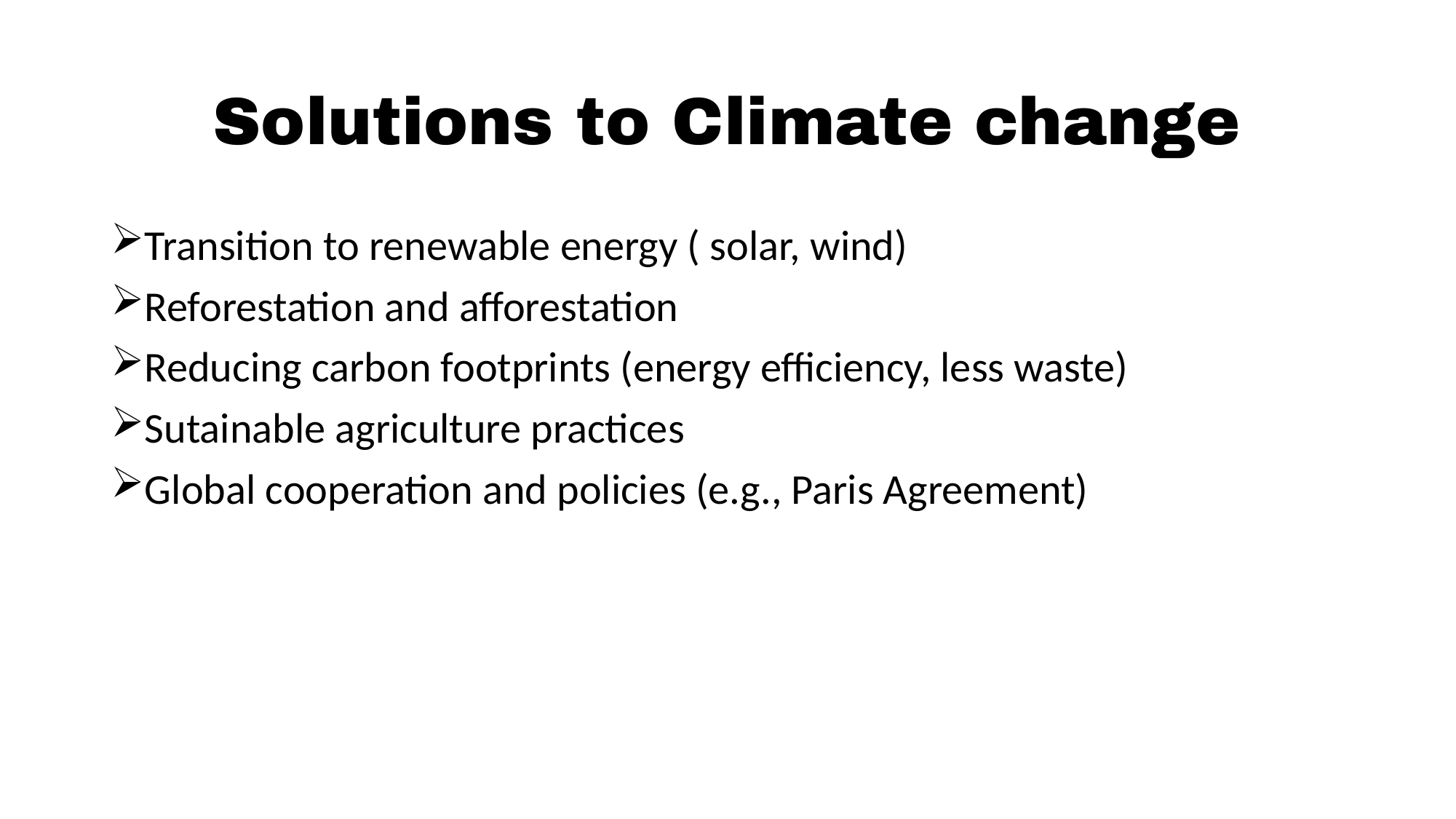

# Solutions to Climate change
Transition to renewable energy ( solar, wind)
Reforestation and afforestation
Reducing carbon footprints (energy efficiency, less waste)
Sutainable agriculture practices
Global cooperation and policies (e.g., Paris Agreement)